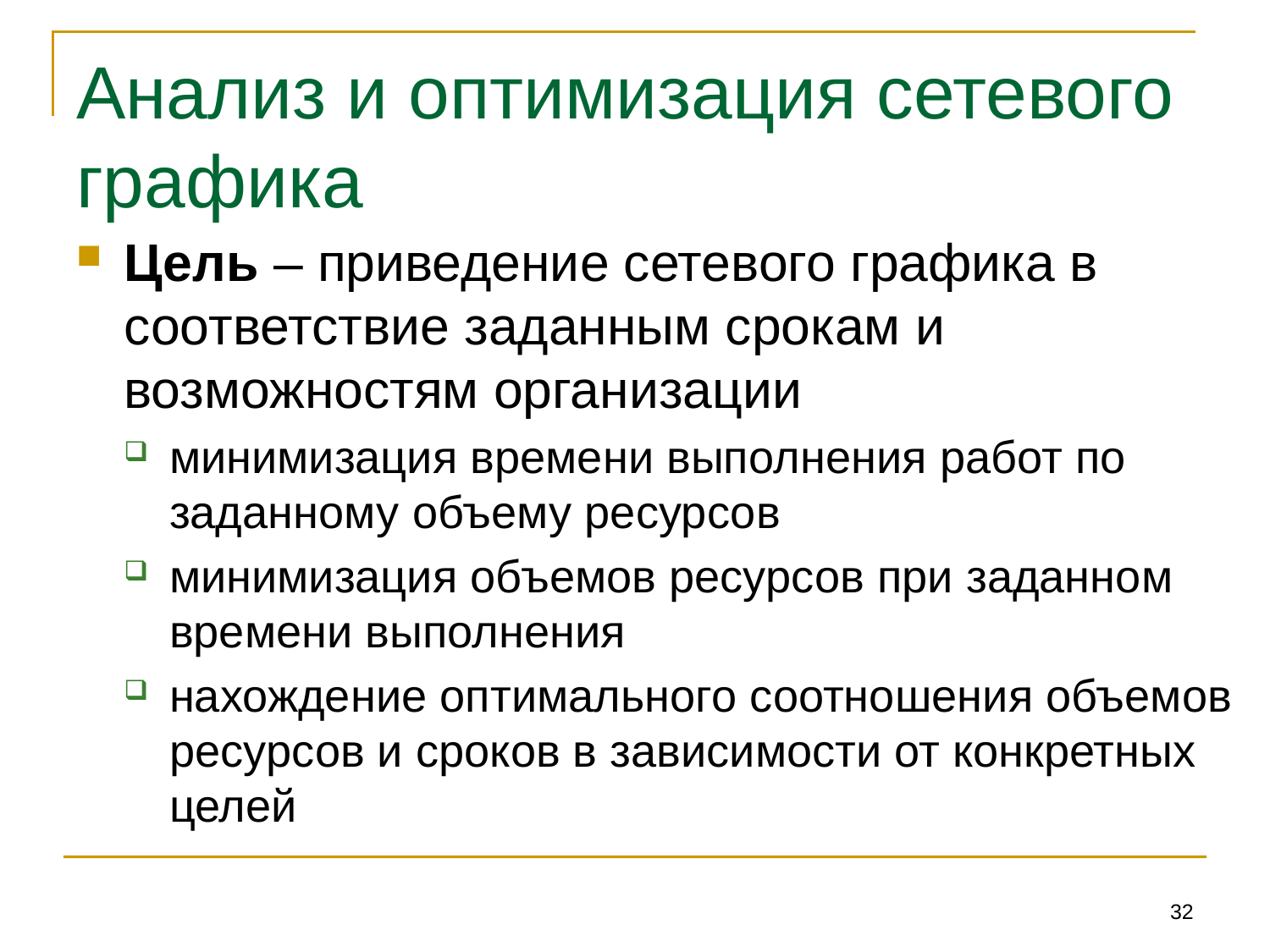

# Анализ и оптимизация сетевого графика
Цель – приведение сетевого графика в соответствие заданным срокам и возможностям организации
минимизация времени выполнения работ по заданному объему ресурсов
минимизация объемов ресурсов при заданном времени выполнения
нахождение оптимального соотношения объемов ресурсов и сроков в зависимости от конкретных целей

32